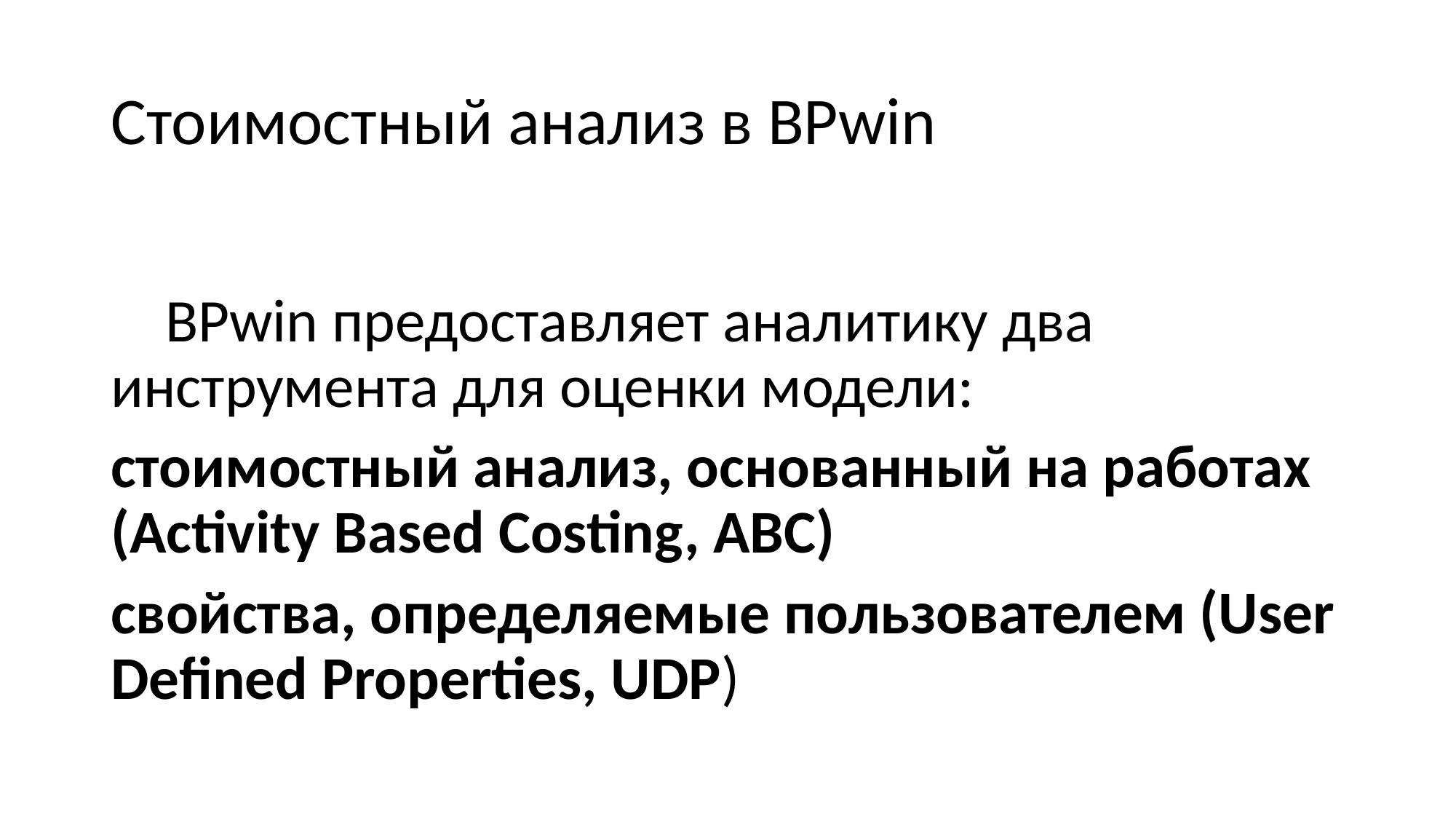

Стоимостный анализ в BPwin

    BPwin предоставляет аналитику два инструмента для оценки модели:
стоимостный анализ, основанный на работах (Activity Based Costing, ABC)
свойства, определяемые пользователем (User Defined Properties, UDP)